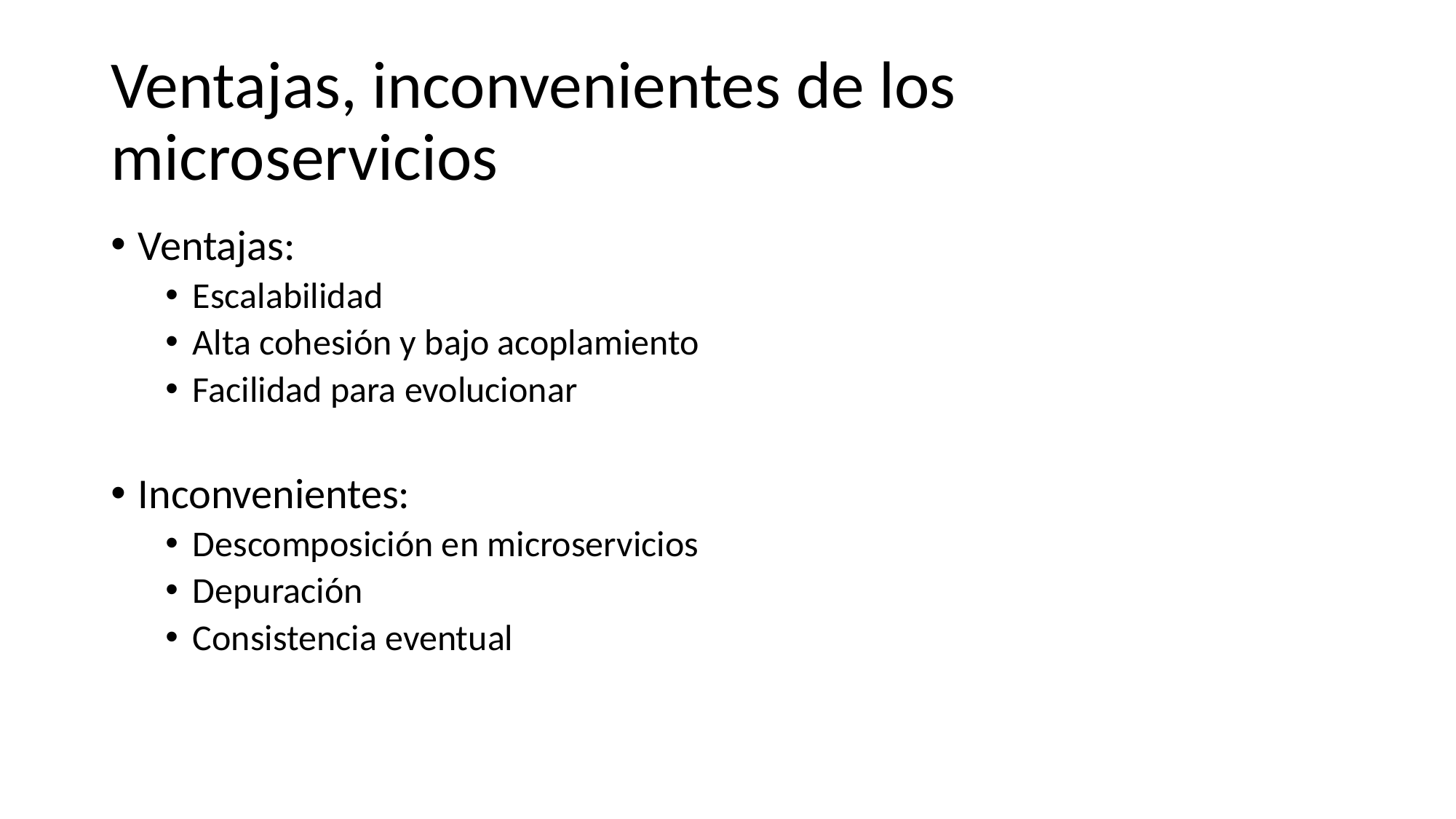

# Ventajas, inconvenientes de los microservicios
Ventajas:
Escalabilidad
Alta cohesión y bajo acoplamiento
Facilidad para evolucionar

Inconvenientes:
Descomposición en microservicios
Depuración
Consistencia eventual